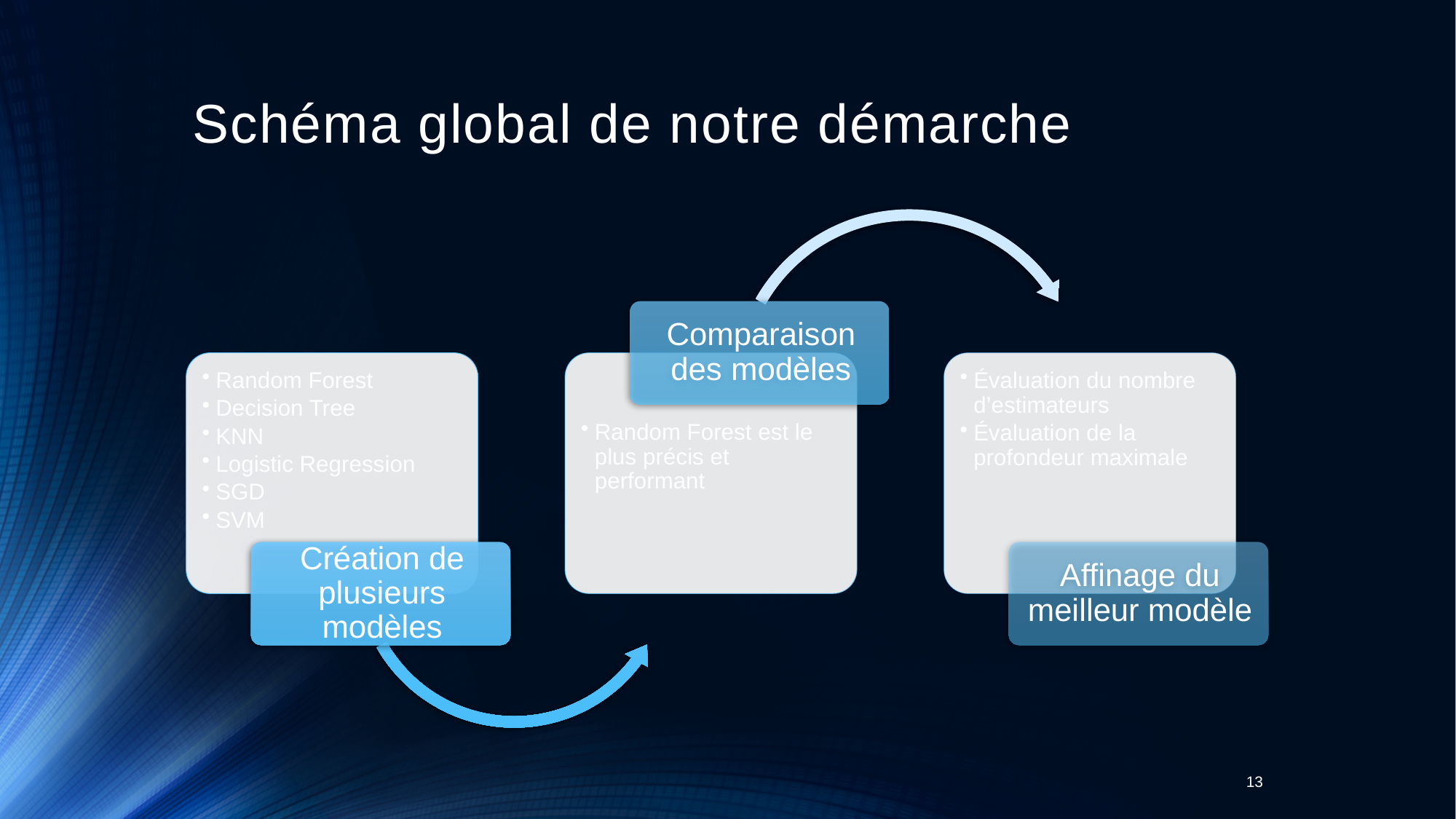

# Schéma global de notre démarche
Random Forest
Decision Tree
KNN
Logistic Regression
SGD
SVM
Création de plusieurs modèles
Random Forest est le plus précis et performant
Comparaison des modèles
Évaluation du nombre d’estimateurs
Évaluation de la profondeur maximale
Affinage du meilleur modèle
13